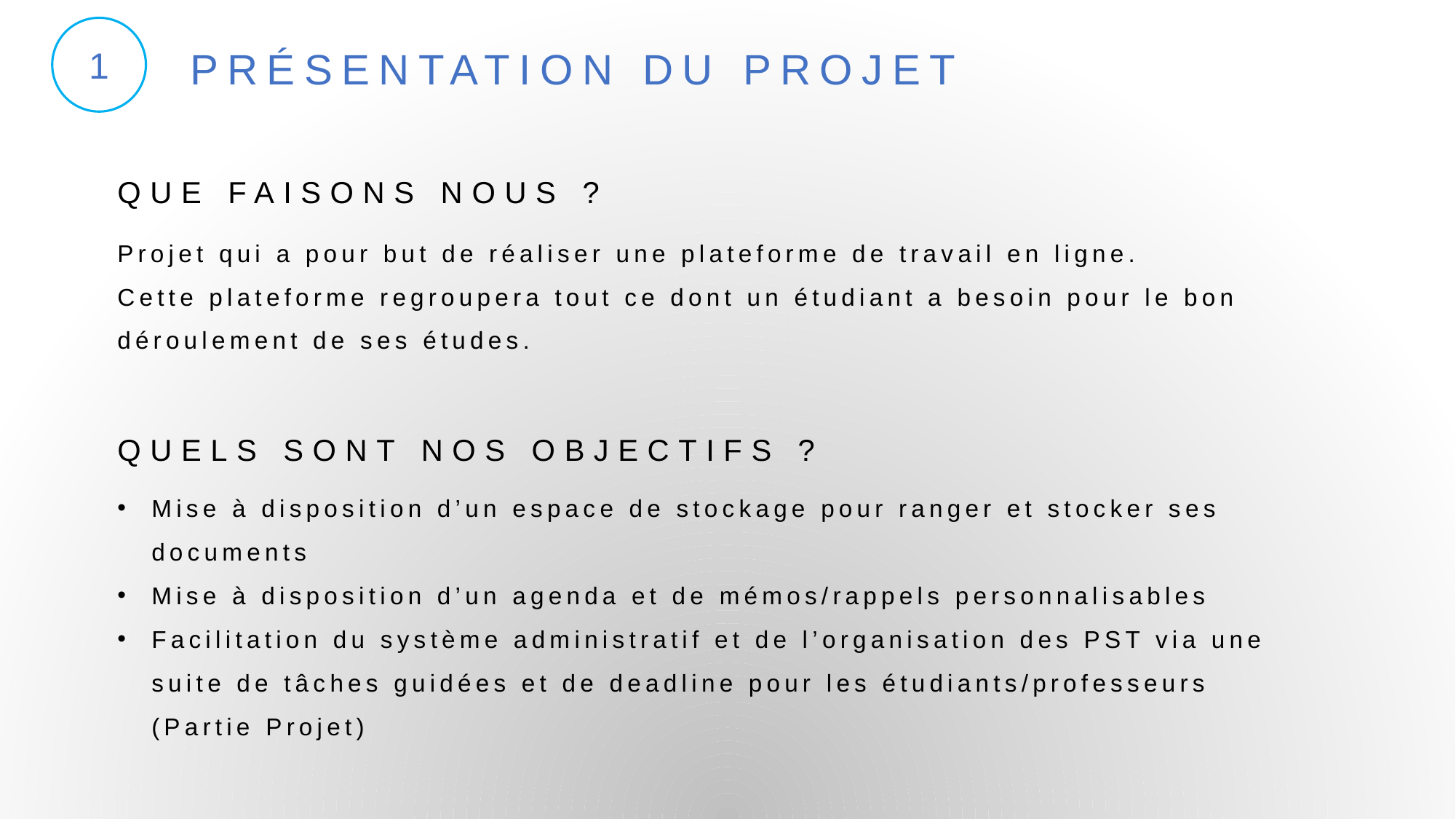

1
PRÉSENTATION DU PROJET
QUE FAISONS NOUS ?
Projet qui a pour but de réaliser une plateforme de travail en ligne.
Cette plateforme regroupera tout ce dont un étudiant a besoin pour le bon déroulement de ses études.
QUELS SONT NOS OBJECTIFS ?
Mise à disposition d’un espace de stockage pour ranger et stocker ses documents
Mise à disposition d’un agenda et de mémos/rappels personnalisables
Facilitation du système administratif et de l’organisation des PST via une suite de tâches guidées et de deadline pour les étudiants/professeurs (Partie Projet)